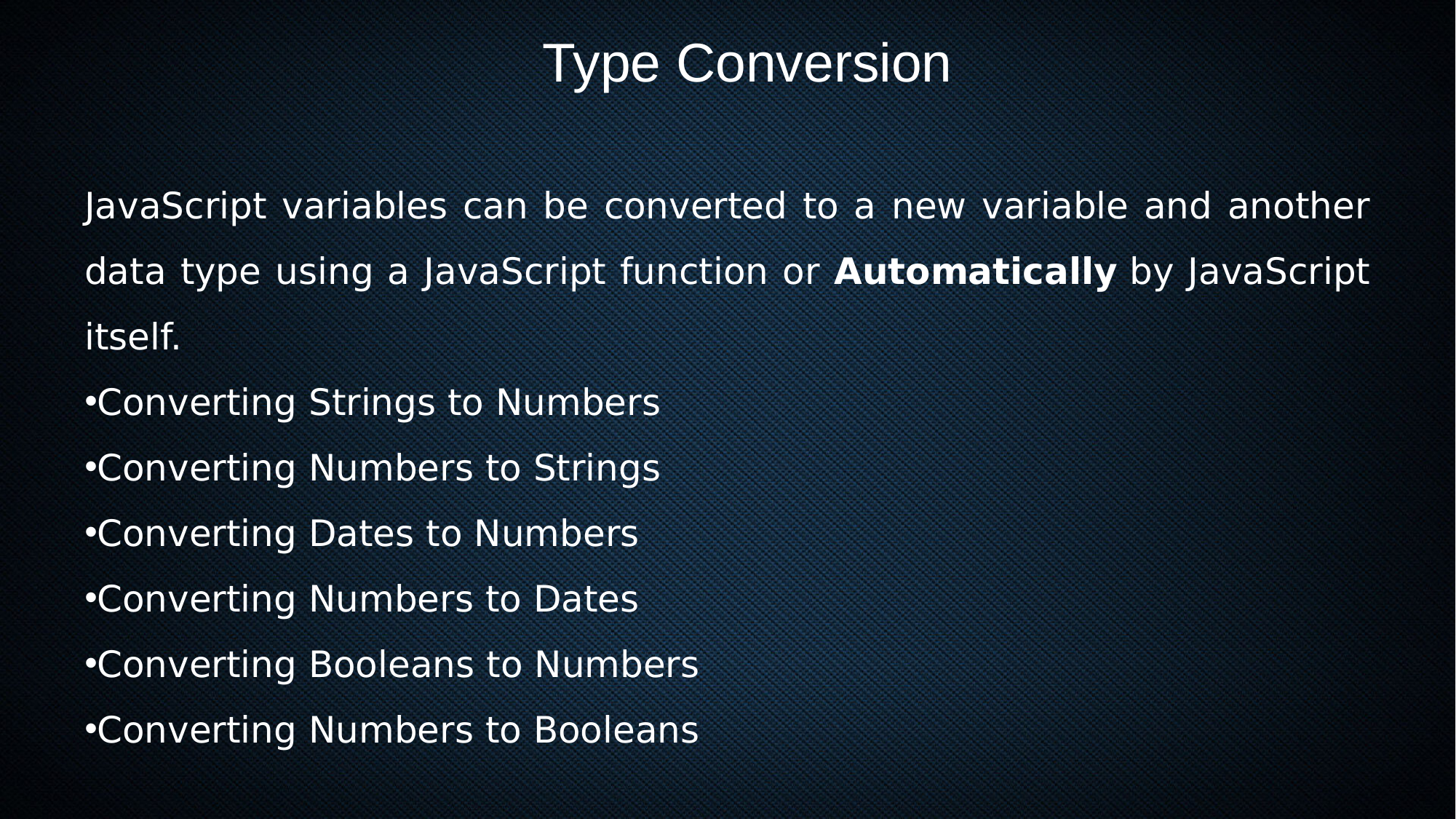

Type Conversion
JavaScript variables can be converted to a new variable and another data type using a JavaScript function or Automatically by JavaScript itself.
Converting Strings to Numbers
Converting Numbers to Strings
Converting Dates to Numbers
Converting Numbers to Dates
Converting Booleans to Numbers
Converting Numbers to Booleans